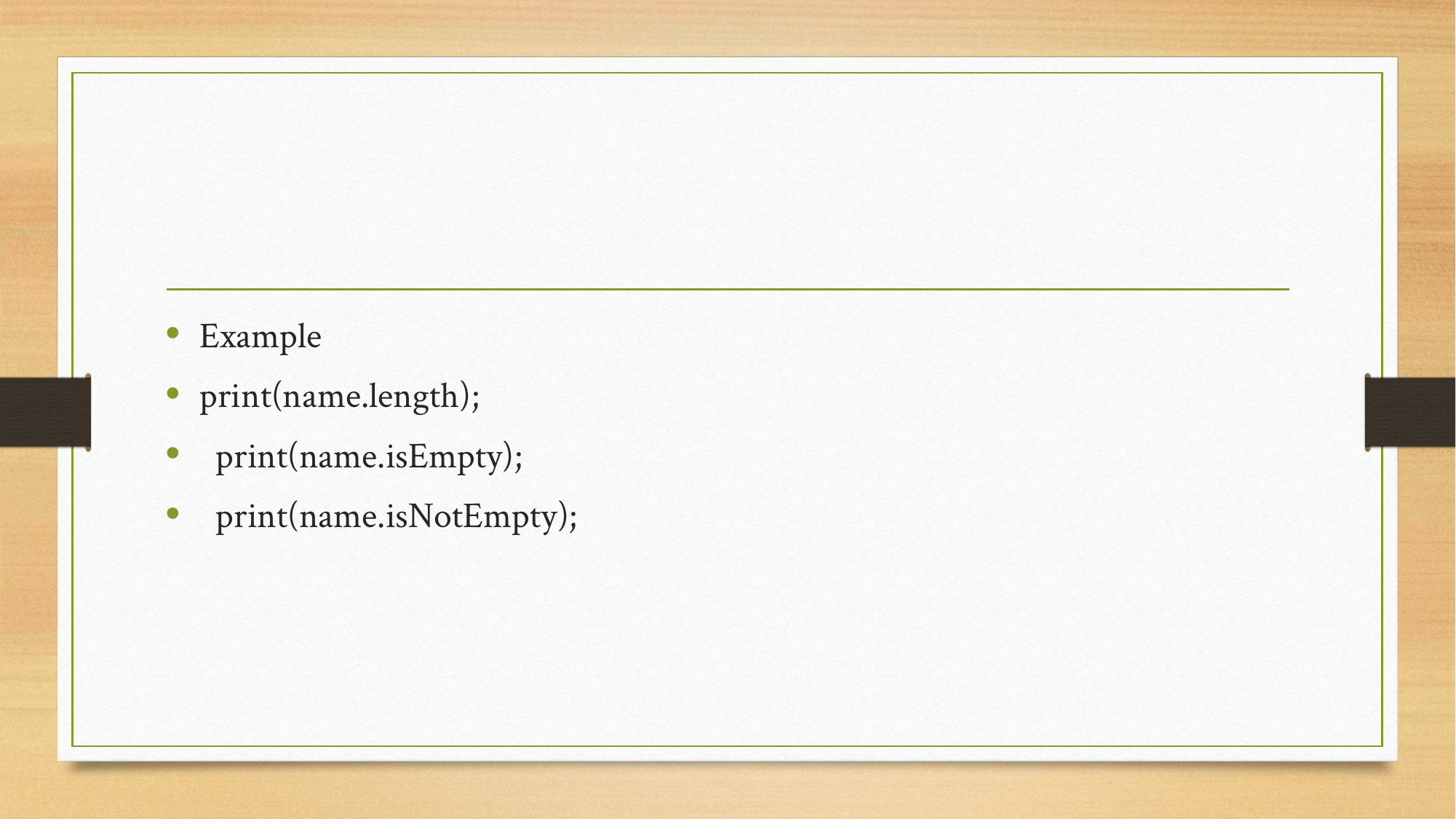

#
Example
print(name.length);
  print(name.isEmpty);
  print(name.isNotEmpty);